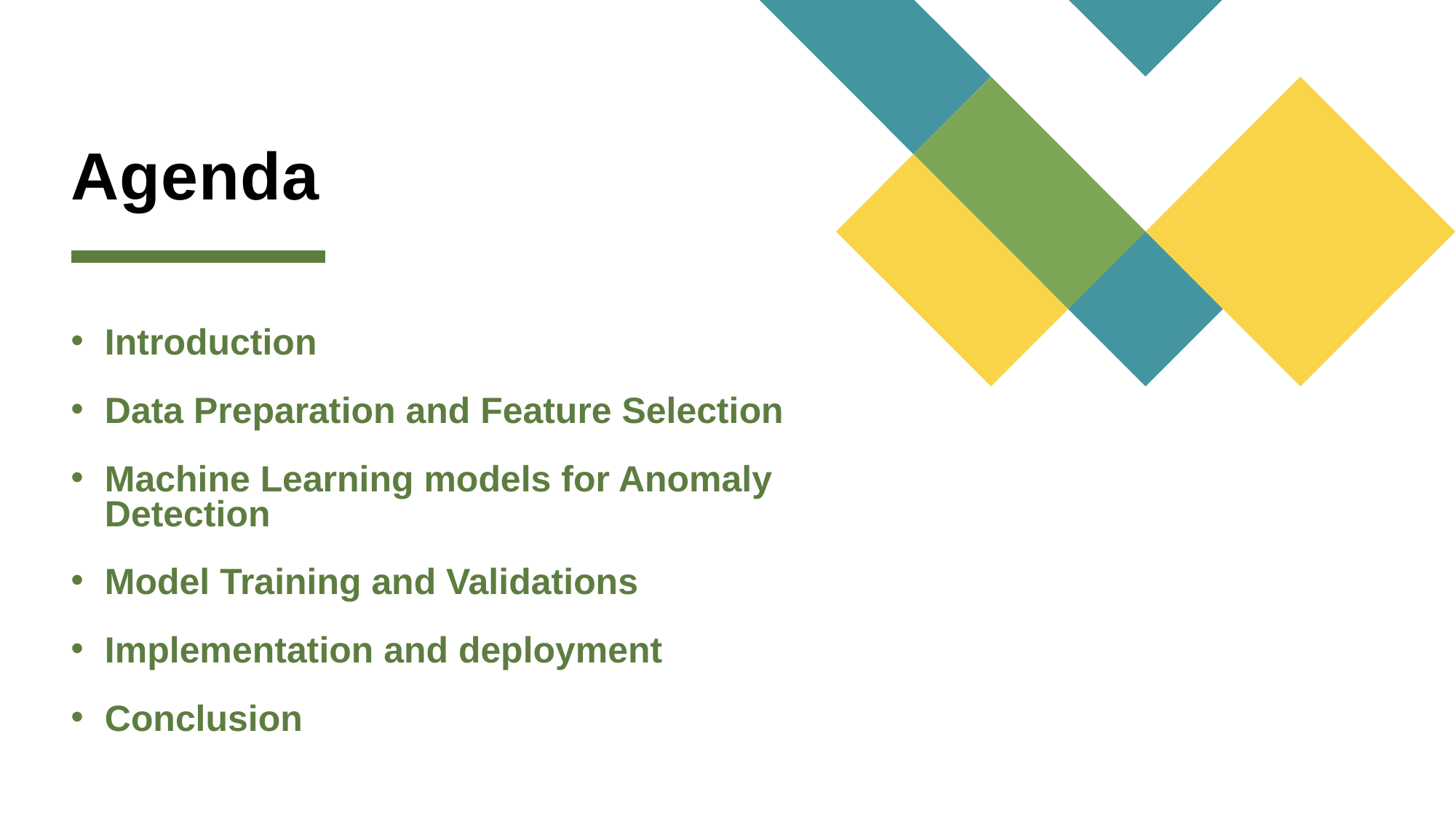

# Agenda
Introduction
Data Preparation and Feature Selection
Machine Learning models for Anomaly Detection
Model Training and Validations
Implementation and deployment
Conclusion